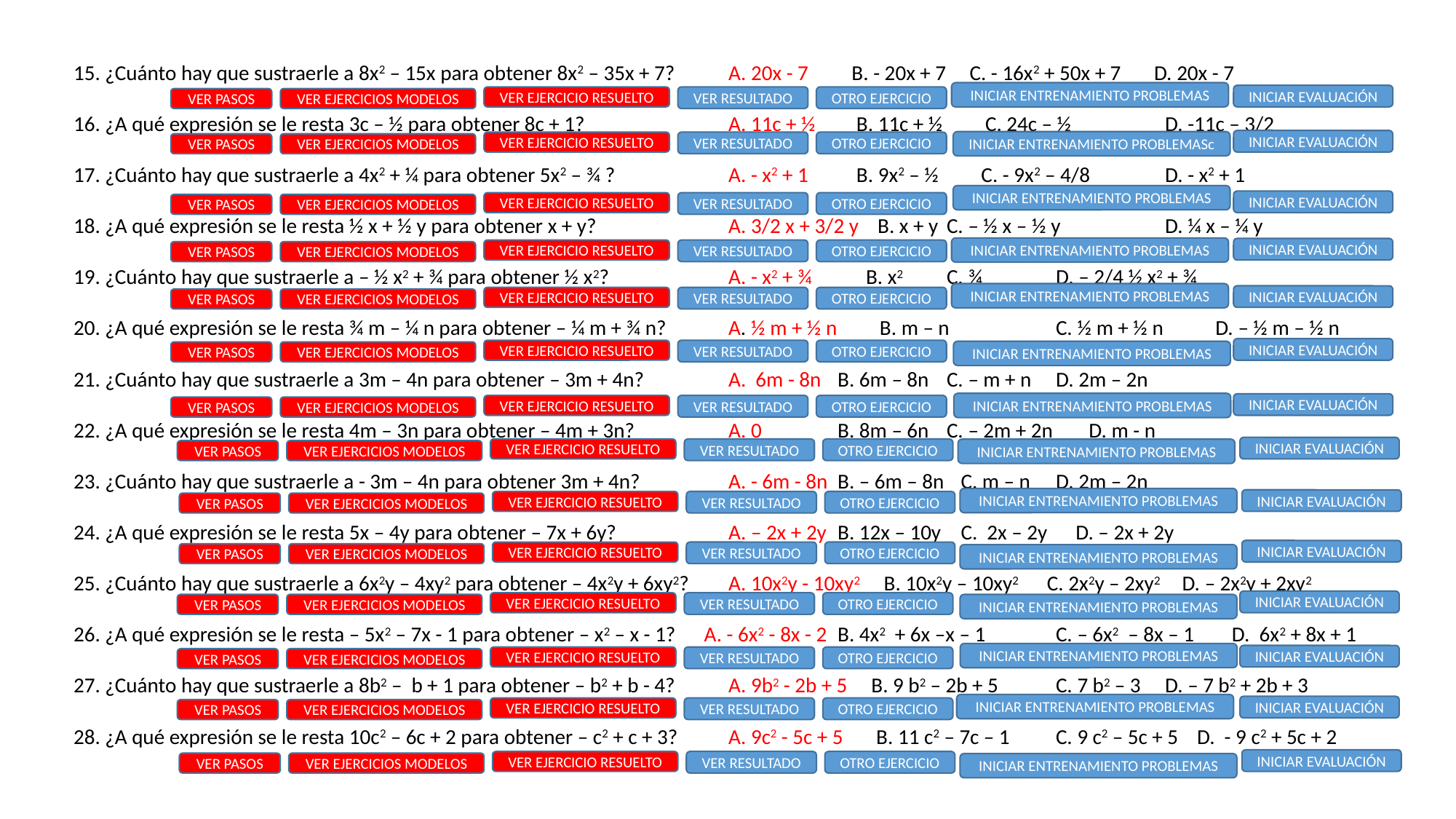

15. ¿Cuánto hay que sustraerle a 8x2 – 15x para obtener 8x2 – 35x + 7? 	A. 20x - 7    	   B. - 20x + 7     C. - 16x2 + 50x + 7       D. 20x - 7

16. ¿A qué expresión se le resta 3c – ½ para obtener 8c + 1? 		A. 11c + ½ 	    B. 11c + ½         C. 24c – ½ 	D. -11c – 3/2

17. ¿Cuánto hay que sustraerle a 4x2 + ¼ para obtener 5x2 – ¾ ? 	A. - x2 + 1	    B. 9x2 – ½         C. - 9x2 – 4/8	D. - x2 + 1

18. ¿A qué expresión se le resta ½ x + ½ y para obtener x + y? 		A. 3/2 x + 3/2 y    B. x + y	C. – ½ x – ½ y	D. ¼ x – ¼ y

19. ¿Cuánto hay que sustraerle a – ½ x2 + ¾ para obtener ½ x2? 		A. - x2 + ¾ 	      B. x2	C. ¾ 	D. – 2/4 ½ x2 + ¾

20. ¿A qué expresión se le resta ¾ m – ¼ n para obtener – ¼ m + ¾ n?    	A. ½ m + ½ n         B. m – n	C. ½ m + ½ n           D. – ½ m – ½ n

21. ¿Cuánto hay que sustraerle a 3m – 4n para obtener – 3m + 4n?   	A.  6m - 8n	B. 6m – 8n	C. – m + n	D. 2m – 2n

22. ¿A qué expresión se le resta 4m – 3n para obtener – 4m + 3n?   	A. 0	B. 8m – 6n	C. – 2m + 2n	       D. m - n

23. ¿Cuánto hay que sustraerle a - 3m – 4n para obtener 3m + 4n? 	A. - 6m - 8n	B. – 6m – 8n	   C. m – n	D. 2m – 2n

24. ¿A qué expresión se le resta 5x – 4y para obtener – 7x + 6y?  	A. – 2x + 2y	B. 12x – 10y	   C.  2x – 2y      D. – 2x + 2y

25. ¿Cuánto hay que sustraerle a 6x2y – 4xy2 para obtener – 4x2y + 6xy2?   	A. 10x2y - 10xy2     B. 10x2y – 10xy2      C. 2x2y – 2xy2        D. – 2x2y + 2xy2

26. ¿A qué expresión se le resta – 5x2 – 7x - 1 para obtener – x2 – x - 1?      A. - 6x2 - 8x - 2 	B. 4x2  + 6x –x – 1	C. – 6x2  – 8x – 1        D.  6x2 + 8x + 1

27. ¿Cuánto hay que sustraerle a 8b2 –  b + 1 para obtener – b2 + b - 4?   	A. 9b2 - 2b + 5     B. 9 b2 – 2b + 5	C. 7 b2 – 3	D. – 7 b2 + 2b + 3

28. ¿A qué expresión se le resta 10c2 – 6c + 2 para obtener – c2 + c + 3?  	A. 9c2 - 5c + 5       B. 11 c2 – 7c – 1	C. 9 c2 – 5c + 5    D.  - 9 c2 + 5c + 2

INICIAR ENTRENAMIENTO PROBLEMAS
INICIAR EVALUACIÓN
VER RESULTADO
OTRO EJERCICIO
VER EJERCICIO RESUELTO
VER PASOS
VER EJERCICIOS MODELOS
INICIAR EVALUACIÓN
INICIAR ENTRENAMIENTO PROBLEMASc
VER RESULTADO
OTRO EJERCICIO
VER EJERCICIO RESUELTO
VER PASOS
VER EJERCICIOS MODELOS
INICIAR ENTRENAMIENTO PROBLEMAS
INICIAR EVALUACIÓN
VER RESULTADO
OTRO EJERCICIO
VER EJERCICIO RESUELTO
VER PASOS
VER EJERCICIOS MODELOS
INICIAR ENTRENAMIENTO PROBLEMAS
INICIAR EVALUACIÓN
VER RESULTADO
OTRO EJERCICIO
VER EJERCICIO RESUELTO
VER PASOS
VER EJERCICIOS MODELOS
INICIAR ENTRENAMIENTO PROBLEMAS
INICIAR EVALUACIÓN
VER RESULTADO
OTRO EJERCICIO
VER EJERCICIO RESUELTO
VER PASOS
VER EJERCICIOS MODELOS
INICIAR EVALUACIÓN
VER RESULTADO
OTRO EJERCICIO
VER EJERCICIO RESUELTO
INICIAR ENTRENAMIENTO PROBLEMAS
VER PASOS
VER EJERCICIOS MODELOS
INICIAR ENTRENAMIENTO PROBLEMAS
INICIAR EVALUACIÓN
VER RESULTADO
OTRO EJERCICIO
VER EJERCICIO RESUELTO
VER PASOS
VER EJERCICIOS MODELOS
INICIAR EVALUACIÓN
VER RESULTADO
OTRO EJERCICIO
VER EJERCICIO RESUELTO
INICIAR ENTRENAMIENTO PROBLEMAS
VER PASOS
VER EJERCICIOS MODELOS
INICIAR ENTRENAMIENTO PROBLEMAS
INICIAR EVALUACIÓN
VER RESULTADO
OTRO EJERCICIO
VER EJERCICIO RESUELTO
VER PASOS
VER EJERCICIOS MODELOS
INICIAR EVALUACIÓN
VER RESULTADO
OTRO EJERCICIO
VER EJERCICIO RESUELTO
VER PASOS
VER EJERCICIOS MODELOS
INICIAR ENTRENAMIENTO PROBLEMAS
INICIAR EVALUACIÓN
VER RESULTADO
OTRO EJERCICIO
VER EJERCICIO RESUELTO
VER PASOS
VER EJERCICIOS MODELOS
INICIAR ENTRENAMIENTO PROBLEMAS
INICIAR ENTRENAMIENTO PROBLEMAS
INICIAR EVALUACIÓN
VER RESULTADO
OTRO EJERCICIO
VER EJERCICIO RESUELTO
VER PASOS
VER EJERCICIOS MODELOS
INICIAR ENTRENAMIENTO PROBLEMAS
INICIAR EVALUACIÓN
VER RESULTADO
OTRO EJERCICIO
VER EJERCICIO RESUELTO
VER PASOS
VER EJERCICIOS MODELOS
INICIAR EVALUACIÓN
VER RESULTADO
OTRO EJERCICIO
VER EJERCICIO RESUELTO
VER PASOS
VER EJERCICIOS MODELOS
INICIAR ENTRENAMIENTO PROBLEMAS